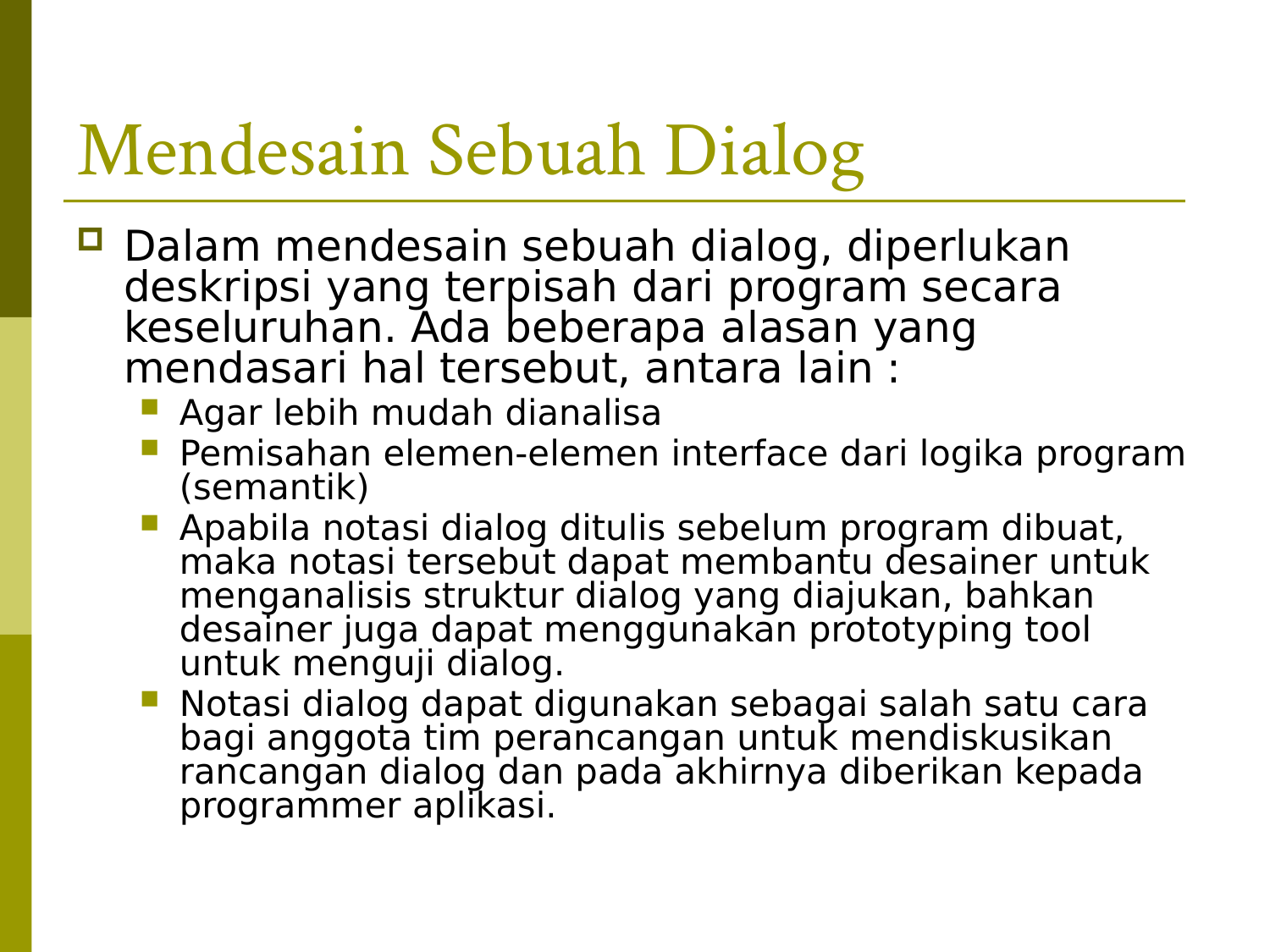

# Mendesain Sebuah Dialog
Dalam mendesain sebuah dialog, diperlukan deskripsi yang terpisah dari program secara keseluruhan. Ada beberapa alasan yang mendasari hal tersebut, antara lain :
Agar lebih mudah dianalisa
Pemisahan elemen-elemen interface dari logika program (semantik)
Apabila notasi dialog ditulis sebelum program dibuat, maka notasi tersebut dapat membantu desainer untuk menganalisis struktur dialog yang diajukan, bahkan desainer juga dapat menggunakan prototyping tool untuk menguji dialog.
Notasi dialog dapat digunakan sebagai salah satu cara bagi anggota tim perancangan untuk mendiskusikan rancangan dialog dan pada akhirnya diberikan kepada programmer aplikasi.